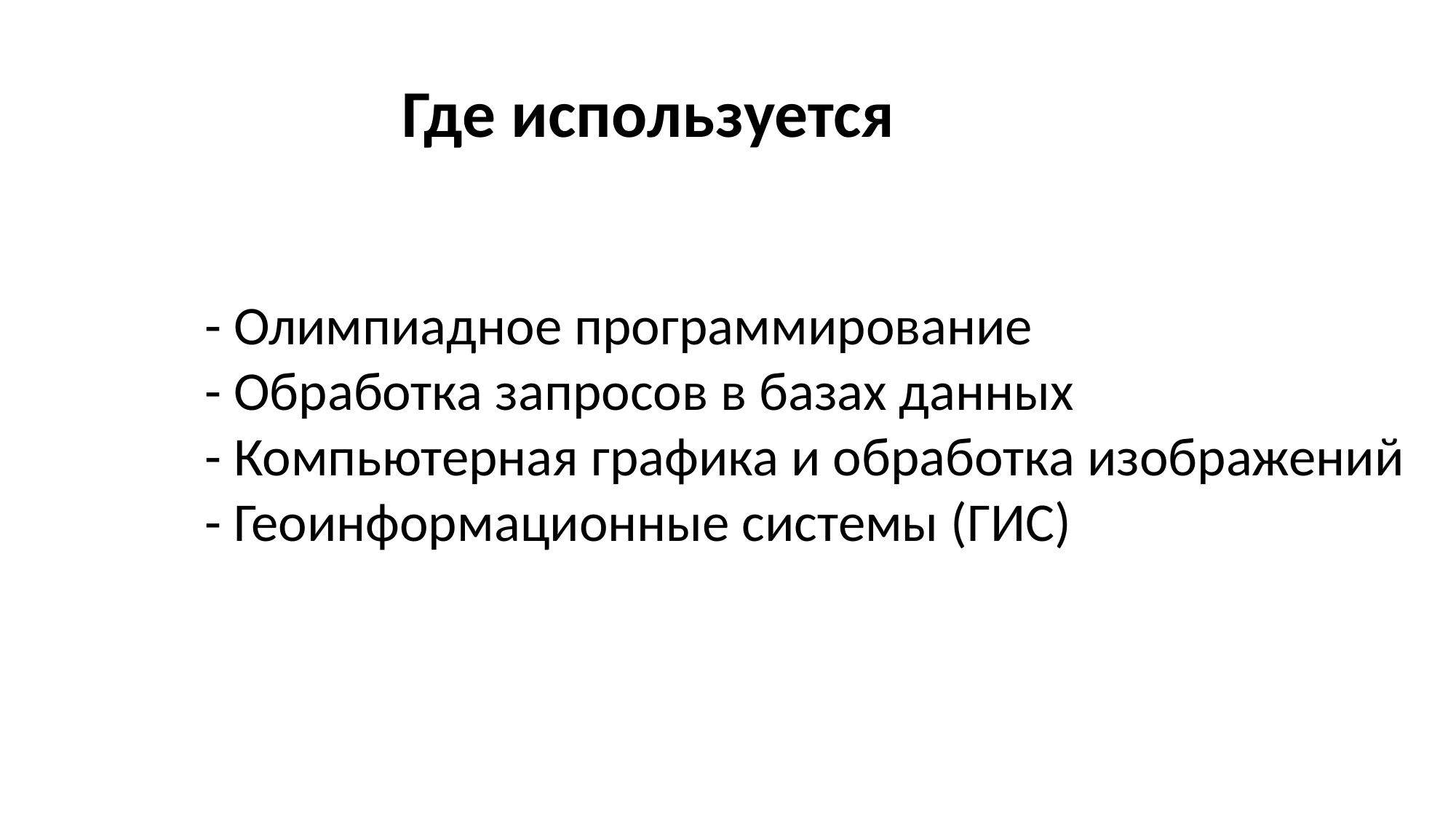

Где используется
- Олимпиадное программирование
- Обработка запросов в базах данных
- Компьютерная графика и обработка изображений
- Геоинформационные системы (ГИС)